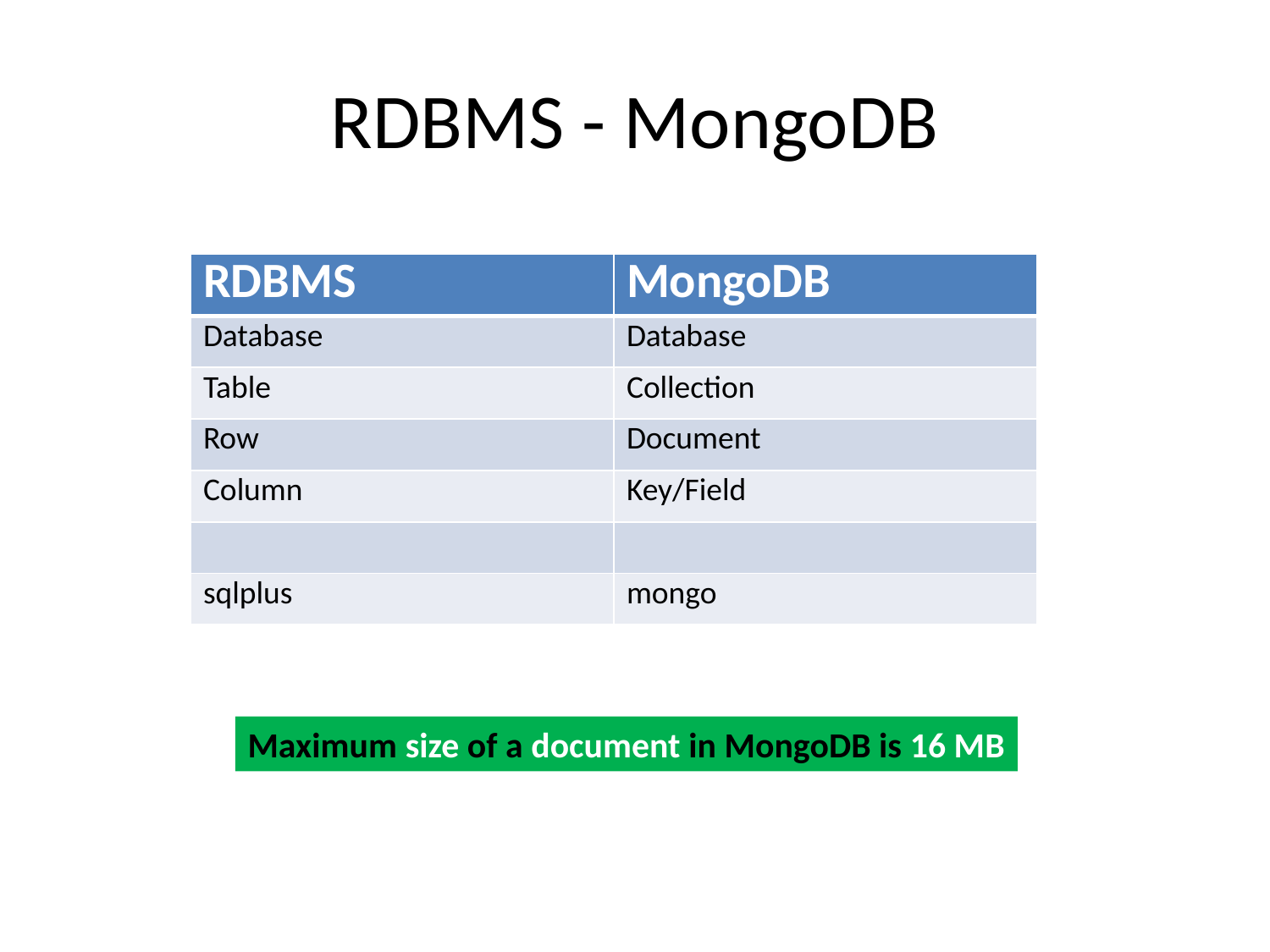

# RDBMS - MongoDB
| RDBMS | MongoDB |
| --- | --- |
| Database | Database |
| Table | Collection |
| Row | Document |
| Column | Key/Field |
|  |  |
| sqlplus | mongo |
Maximum size of a document in MongoDB is 16 MB